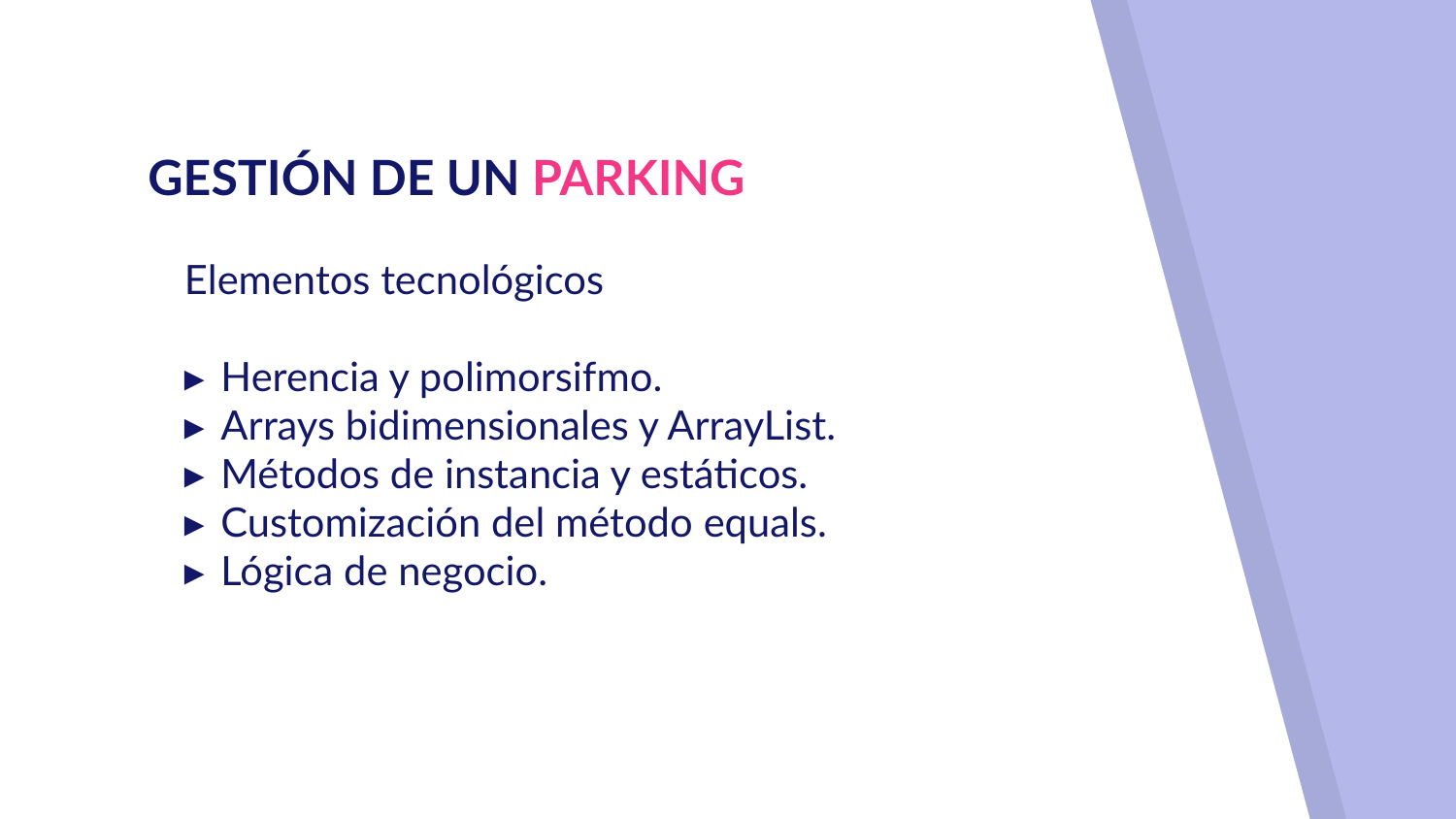

# GESTIÓN DE UN PARKING
Elementos tecnológicos

Herencia y polimorsifmo.
Arrays bidimensionales y ArrayList.
Métodos de instancia y estáticos.
Customización del método equals.
Lógica de negocio.